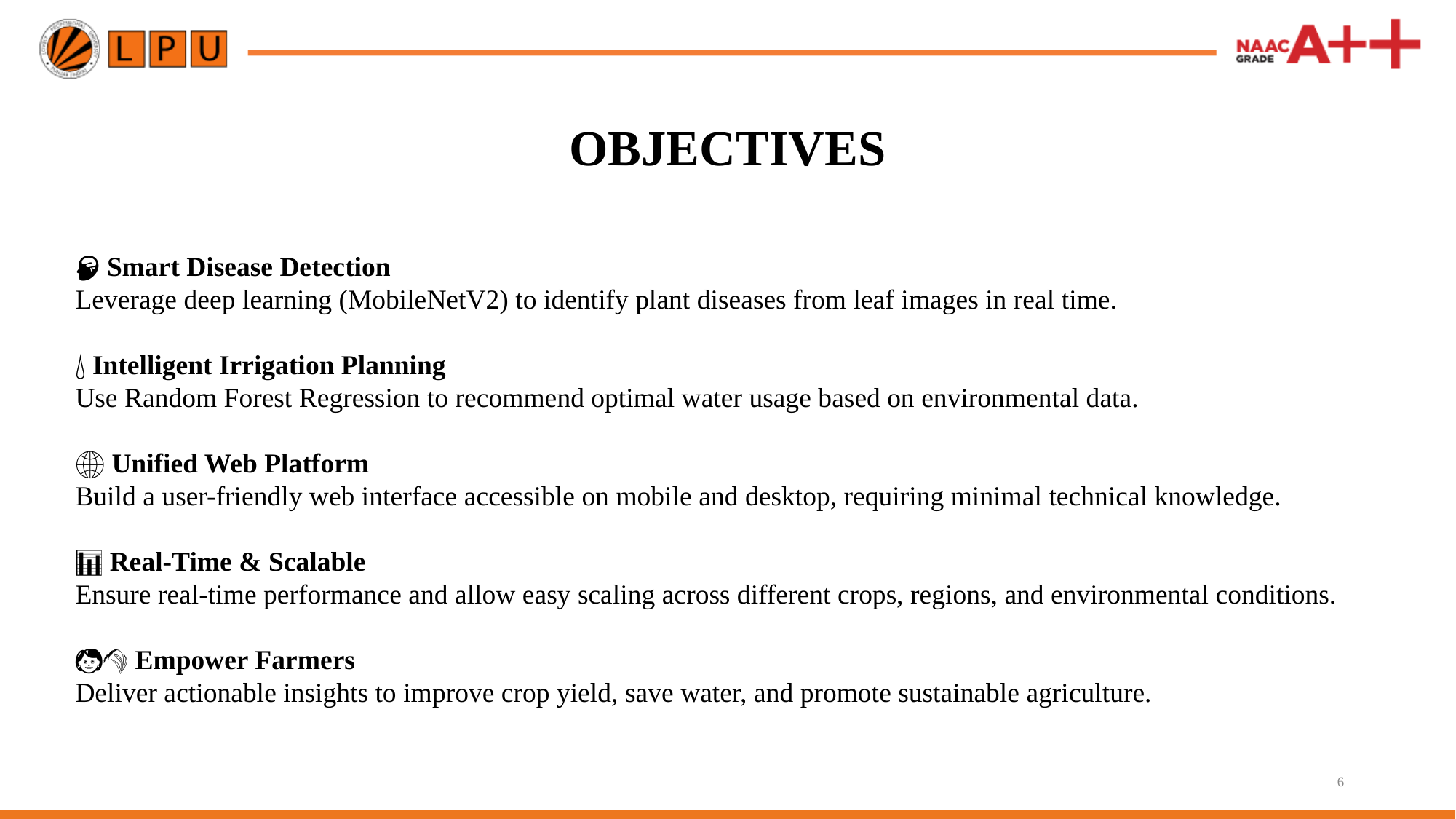

# OBJECTIVES
🧠 Smart Disease Detection
Leverage deep learning (MobileNetV2) to identify plant diseases from leaf images in real time.

💧 Intelligent Irrigation Planning
Use Random Forest Regression to recommend optimal water usage based on environmental data.

🌐 Unified Web Platform
Build a user-friendly web interface accessible on mobile and desktop, requiring minimal technical knowledge.

📊 Real-Time & Scalable
Ensure real-time performance and allow easy scaling across different crops, regions, and environmental conditions.

👩‍🌾 Empower Farmers
Deliver actionable insights to improve crop yield, save water, and promote sustainable agriculture.
6